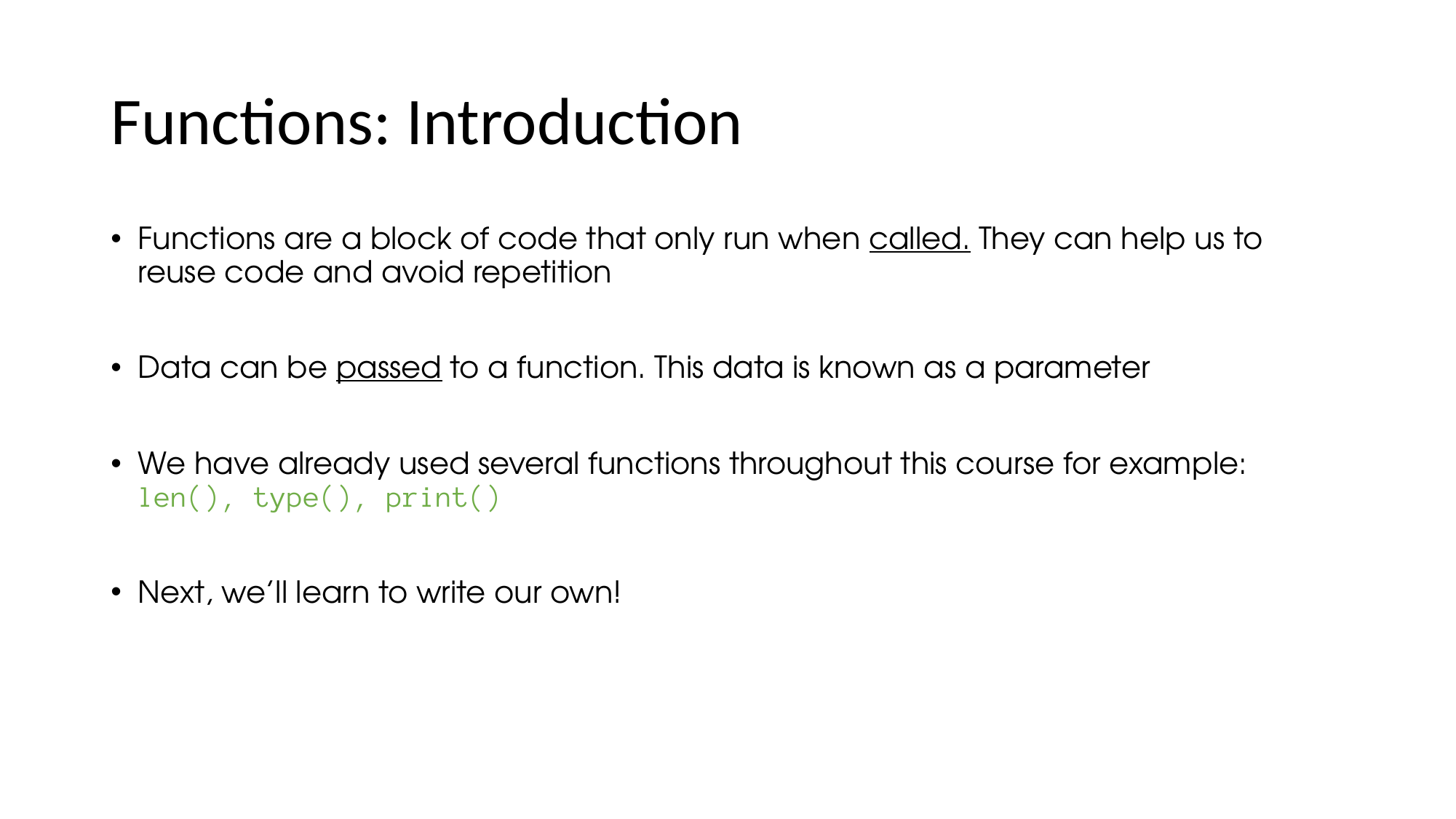

# Functions: Introduction
Functions are a block of code that only run when called. They can help us to reuse code and avoid repetition

Data can be passed to a function. This data is known as a parameter

We have already used several functions throughout this course for example: len(), type(), print()

Next, we’ll learn to write our own!